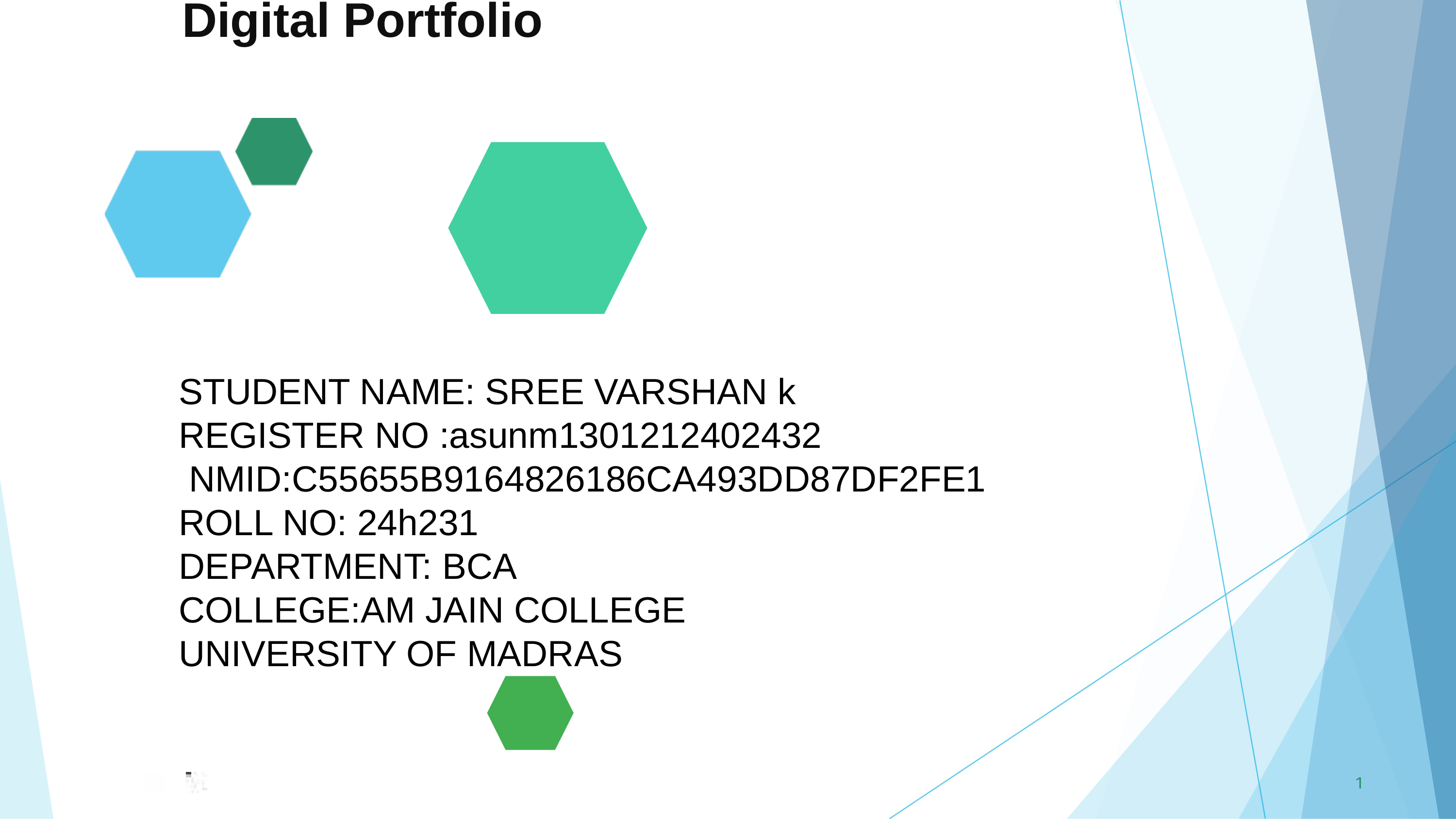

Digital Portfolio

STUDENT NAME: SREE VARSHAN k
REGISTER NO :asunm1301212402432
 NMID:C55655B9164826186CA493DD87DF2FE1
ROLL NO: 24h231
DEPARTMENT: BCA
COLLEGE:AM JAIN COLLEGE
UNIVERSITY OF MADRAS

1